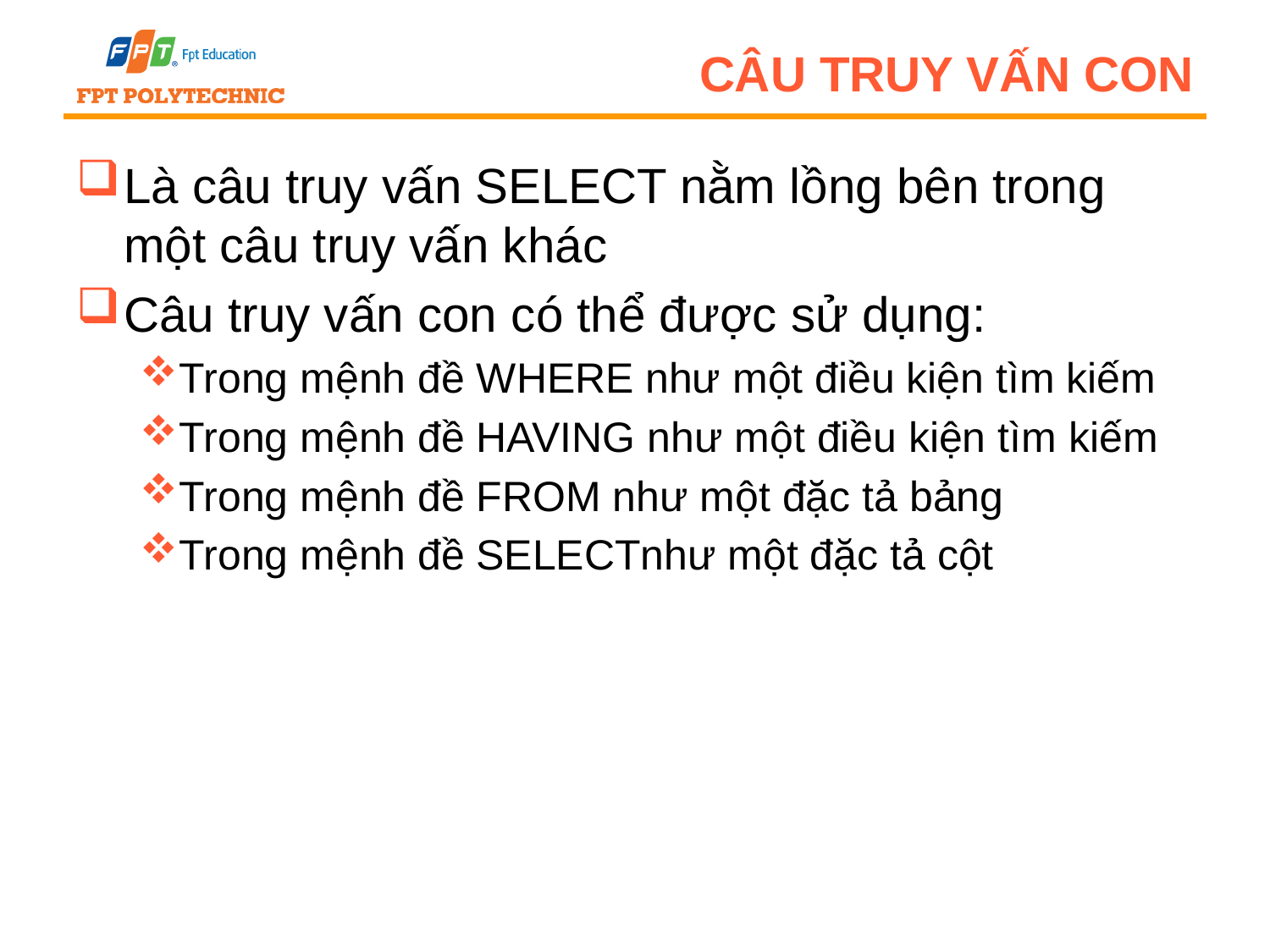

# Câu truy vấn con
Là câu truy vấn SELECT nằm lồng bên trong một câu truy vấn khác
Câu truy vấn con có thể được sử dụng:
Trong mệnh đề WHERE như một điều kiện tìm kiếm
Trong mệnh đề HAVING như một điều kiện tìm kiếm
Trong mệnh đề FROM như một đặc tả bảng
Trong mệnh đề SELECTnhư một đặc tả cột